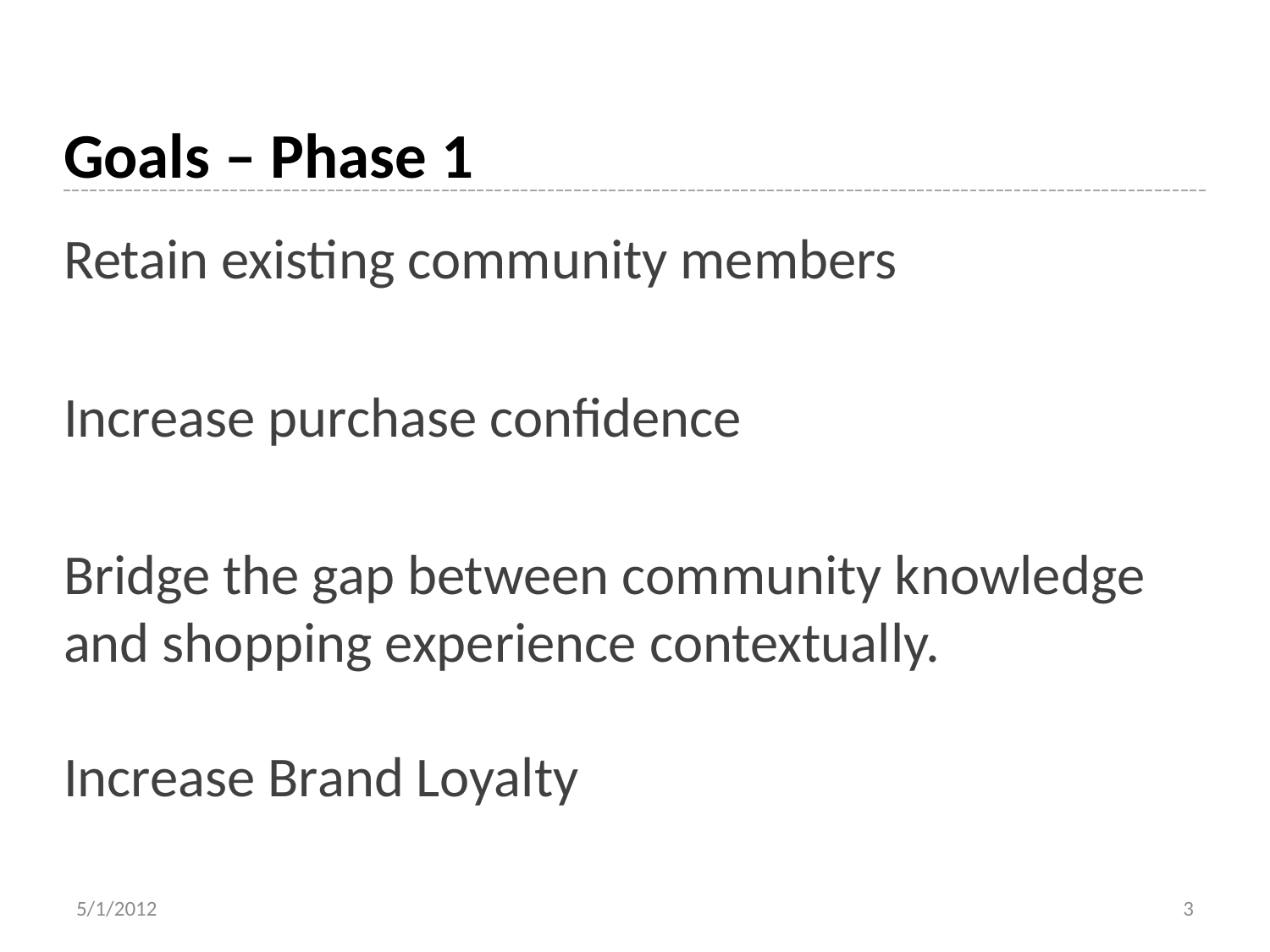

# Goals – Phase 1
Retain existing community members

Increase purchase confidence

Bridge the gap between community knowledge and shopping experience contextually.
Increase Brand Loyalty
5/1/2012
3